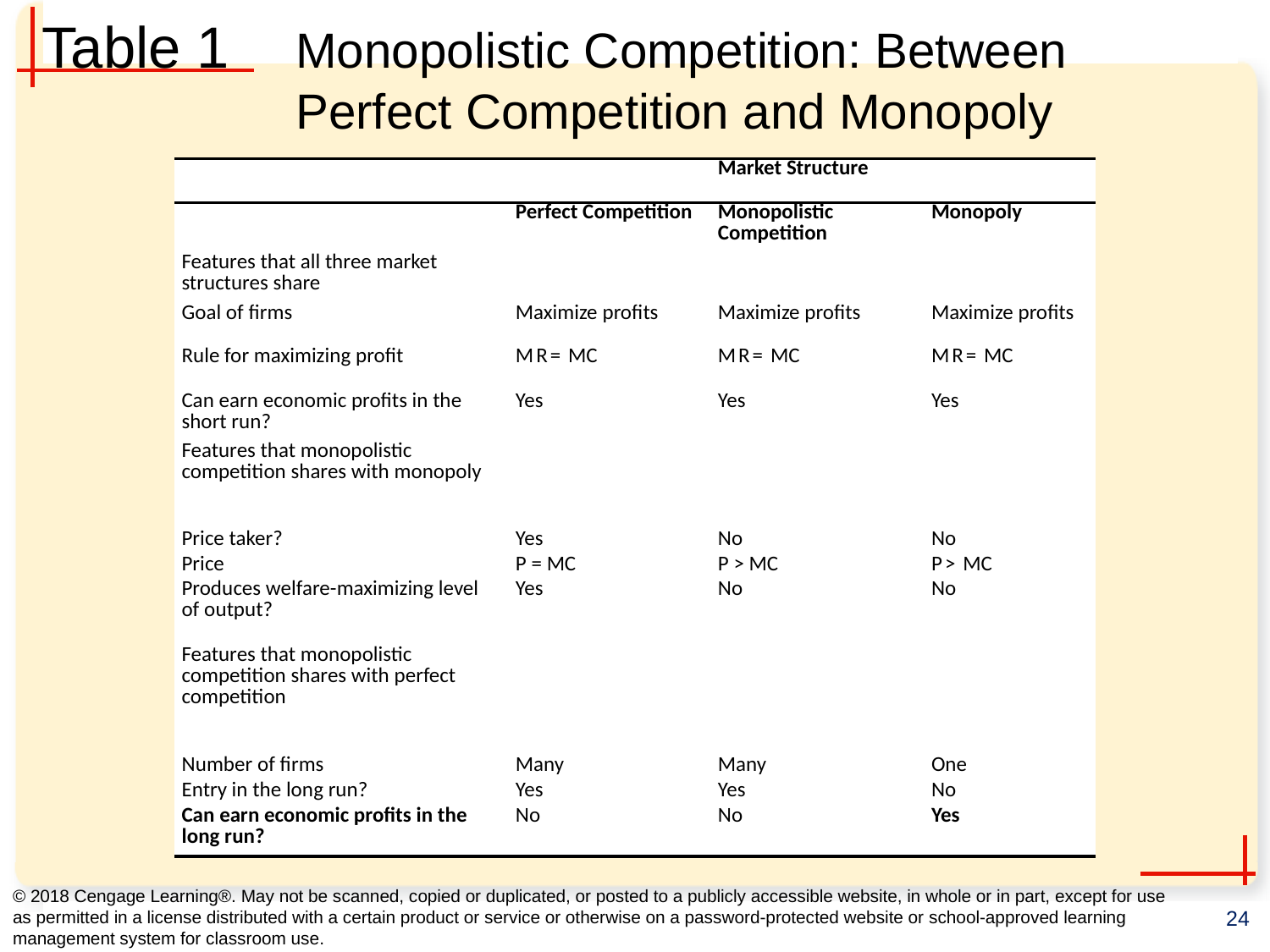

# Table 1	Monopolistic Competition: Between Perfect Competition and Monopoly
| Empty cell | Empty cell | Market Structure | Empty cell |
| --- | --- | --- | --- |
| Empty cell | Perfect Competition | Monopolistic Competition | Monopoly |
| Features that all three market structures share | Empty cell | Empty cell | Empty cell |
| Goal of firms | Maximize profits | Maximize profits | Maximize profits |
| Rule for maximizing profit | MR= MC | MR= MC | MR= MC |
| Can earn economic profits in the short run? | Yes | Yes | Yes |
| Features that monopolistic competition shares with monopoly | Empty cell | Empty cell | Empty cell |
| Price taker? | Yes | No | No |
| Price | P = MC | P > MC | P> MC |
| Produces welfare-maximizing level of output? | Yes | No | No |
| Features that monopolistic competition shares with perfect competition | Empty cell | Empty cell | Empty cell |
| Number of firms | Many | Many | One |
| Entry in the long run? | Yes | Yes | No |
| Can earn economic profits in the long run? | No | No | Yes |
© 2018 Cengage Learning®. May not be scanned, copied or duplicated, or posted to a publicly accessible website, in whole or in part, except for use as permitted in a license distributed with a certain product or service or otherwise on a password-protected website or school-approved learning management system for classroom use.
24